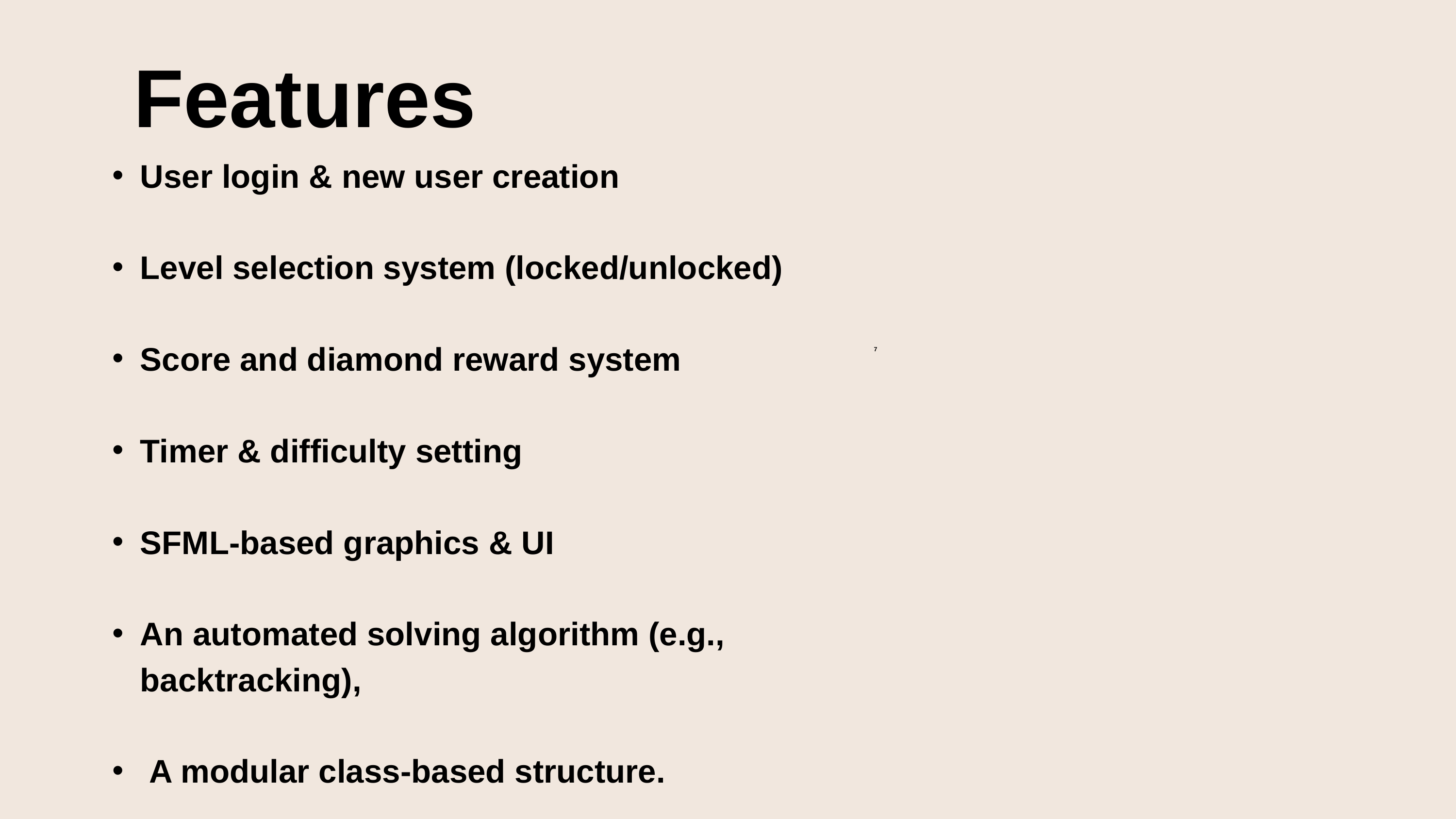

Features

User login & new user creation

Level selection system (locked/unlocked)

Score and diamond reward system

Timer & difficulty setting

SFML-based graphics & UI

An automated solving algorithm (e.g., backtracking),

 A modular class-based structure.

7